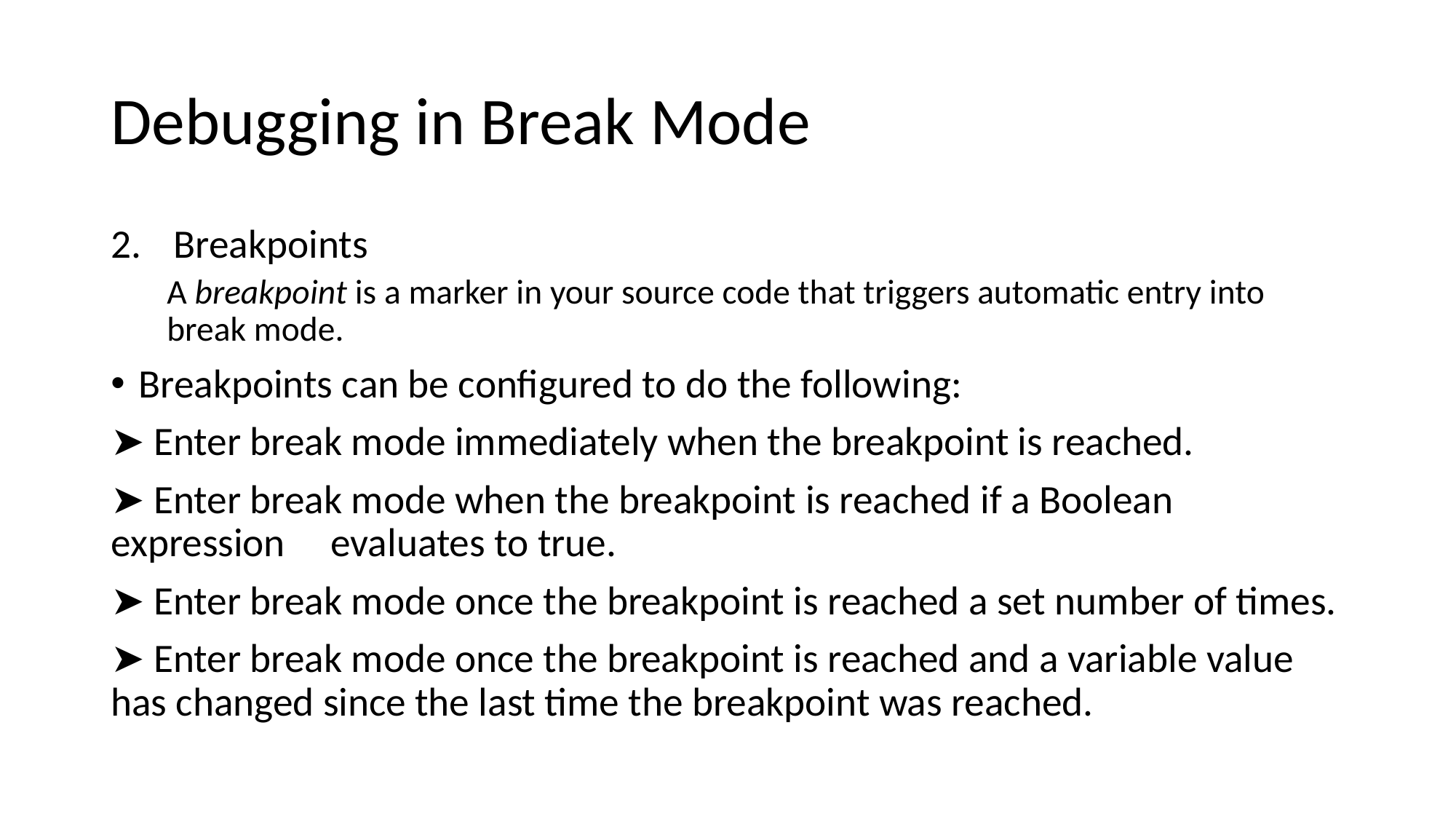

# Debugging in Break Mode
Breakpoints
A breakpoint is a marker in your source code that triggers automatic entry into break mode.
Breakpoints can be configured to do the following:
➤ Enter break mode immediately when the breakpoint is reached.
➤ Enter break mode when the breakpoint is reached if a Boolean expression     evaluates to true.
➤ Enter break mode once the breakpoint is reached a set number of times.
➤ Enter break mode once the breakpoint is reached and a variable value has changed since the last time the breakpoint was reached.